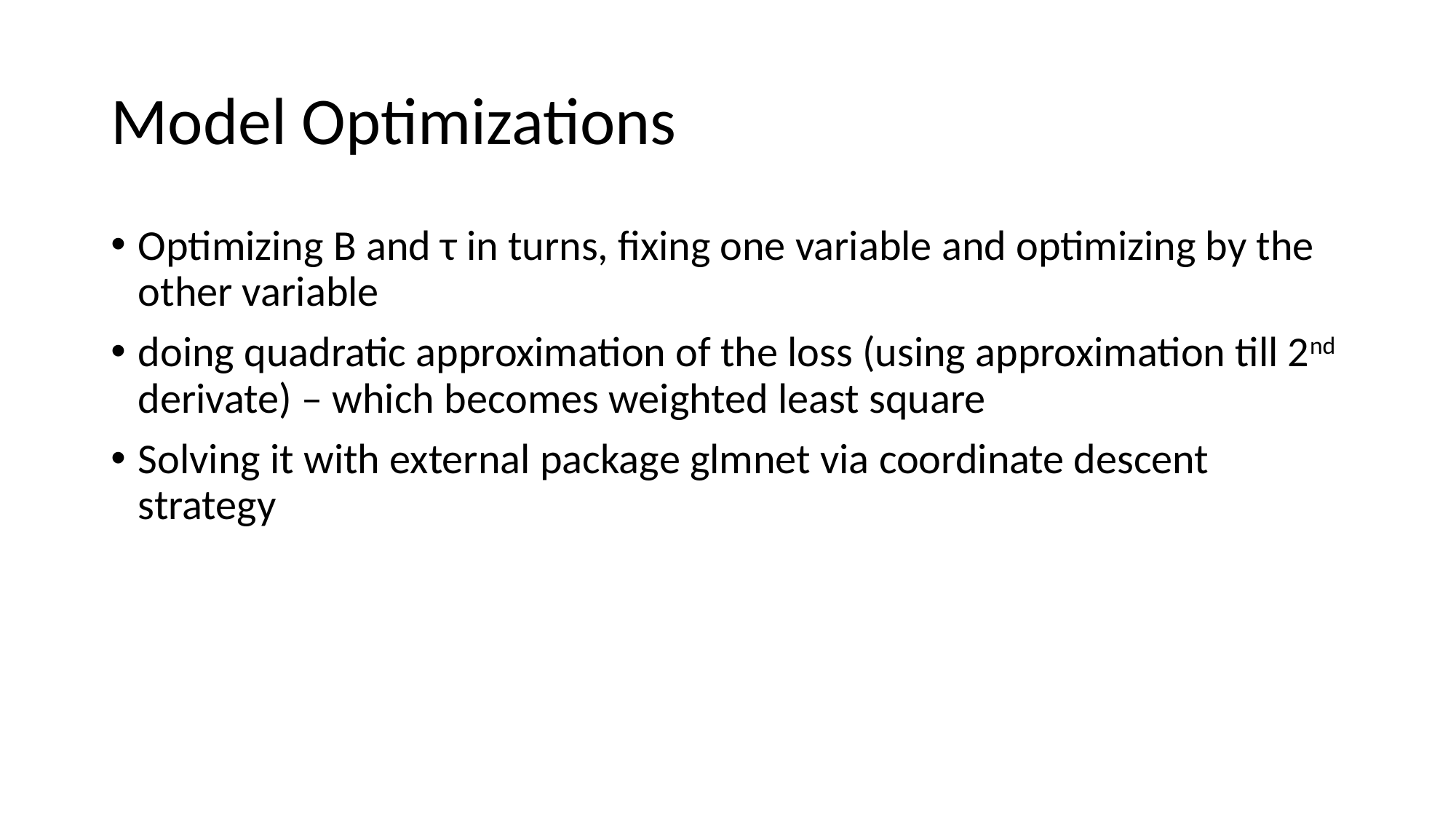

# Model Optimizations
Optimizing B and τ in turns, fixing one variable and optimizing by the other variable
doing quadratic approximation of the loss (using approximation till 2nd derivate) – which becomes weighted least square
Solving it with external package glmnet via coordinate descent strategy